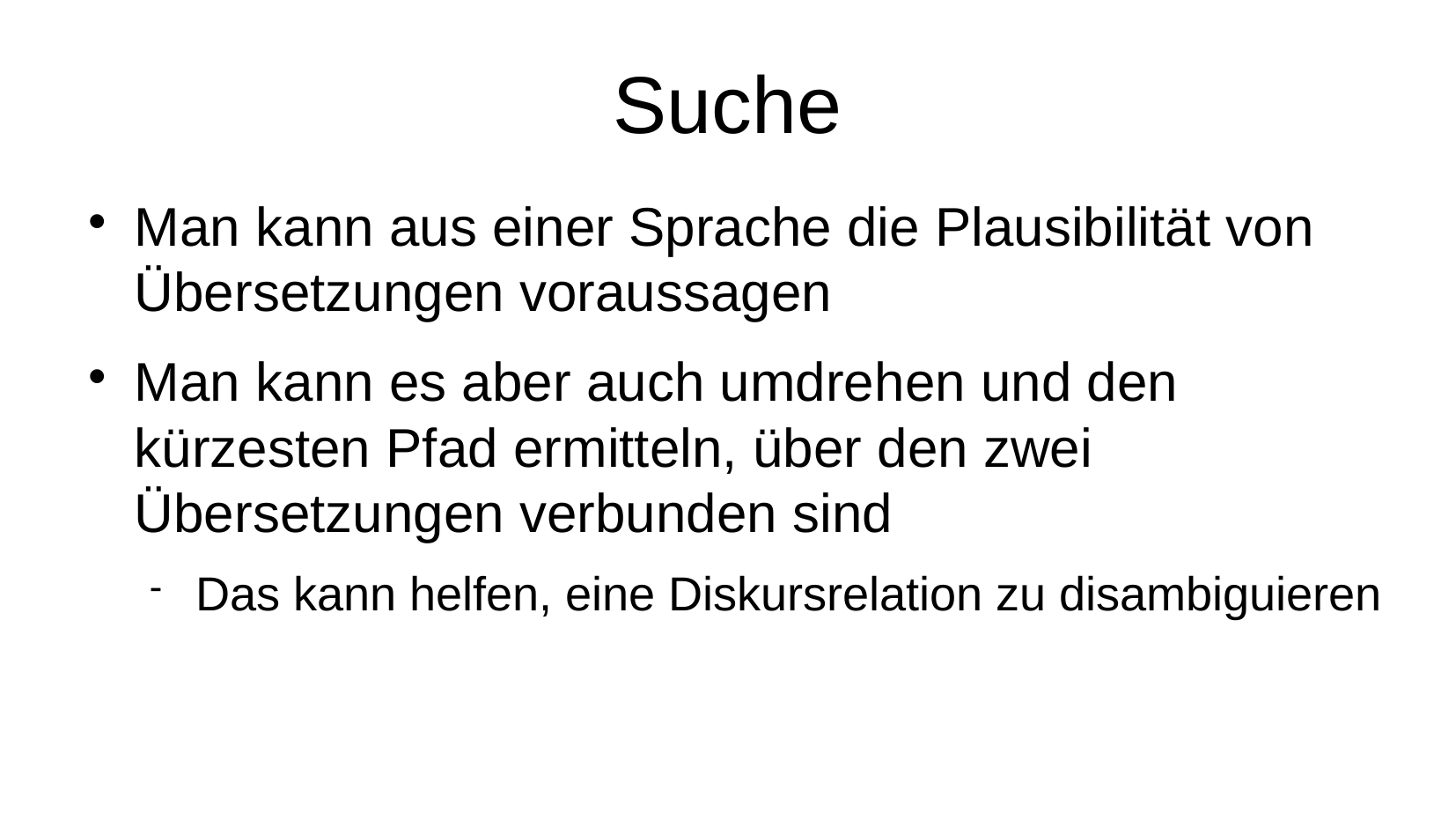

Suche
Man kann aus einer Sprache die Plausibilität von Übersetzungen voraussagen
Man kann es aber auch umdrehen und den kürzesten Pfad ermitteln, über den zwei Übersetzungen verbunden sind
Das kann helfen, eine Diskursrelation zu disambiguieren